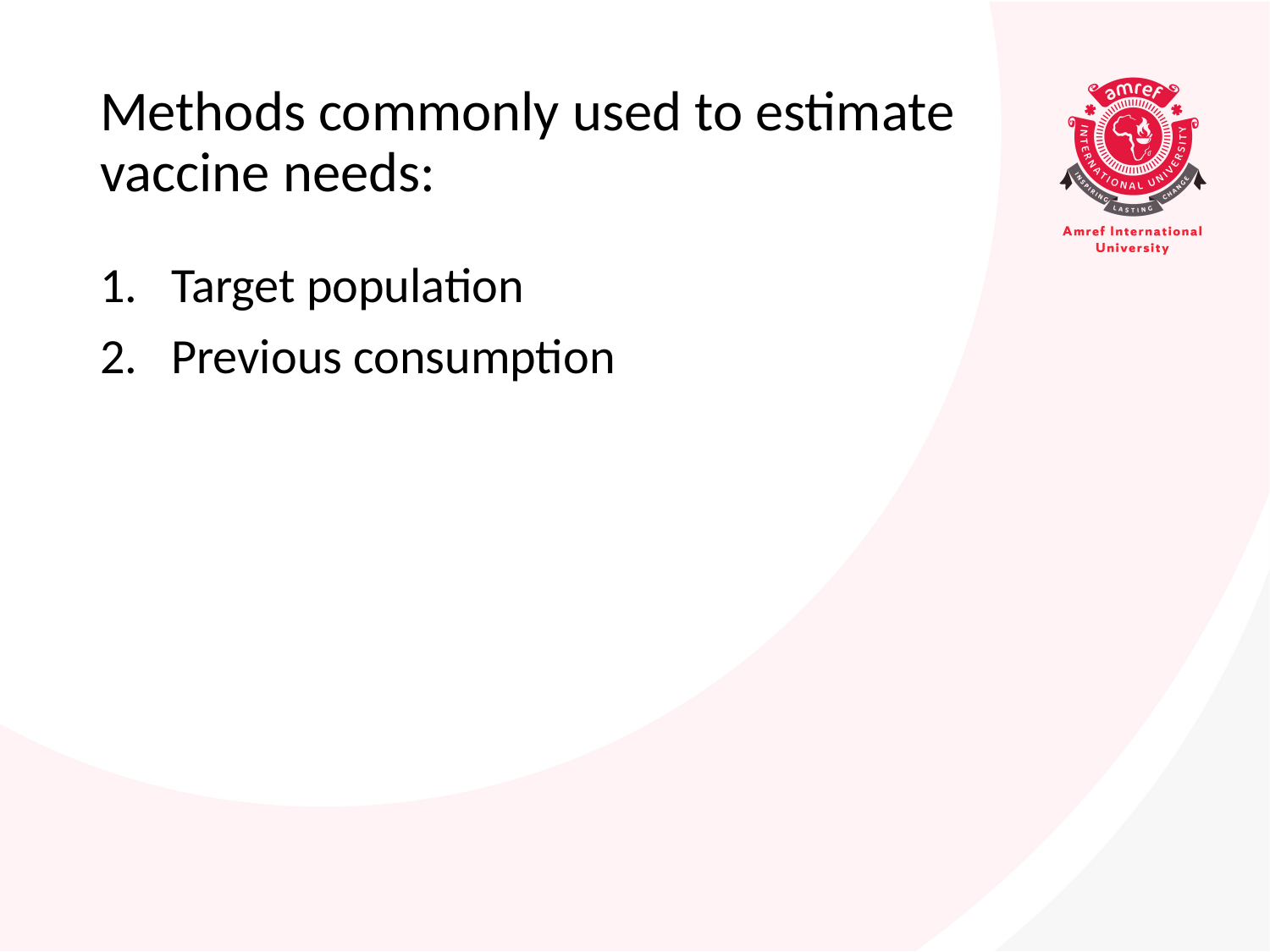

# Methods commonly used to estimate vaccine needs:
Target population
Previous consumption